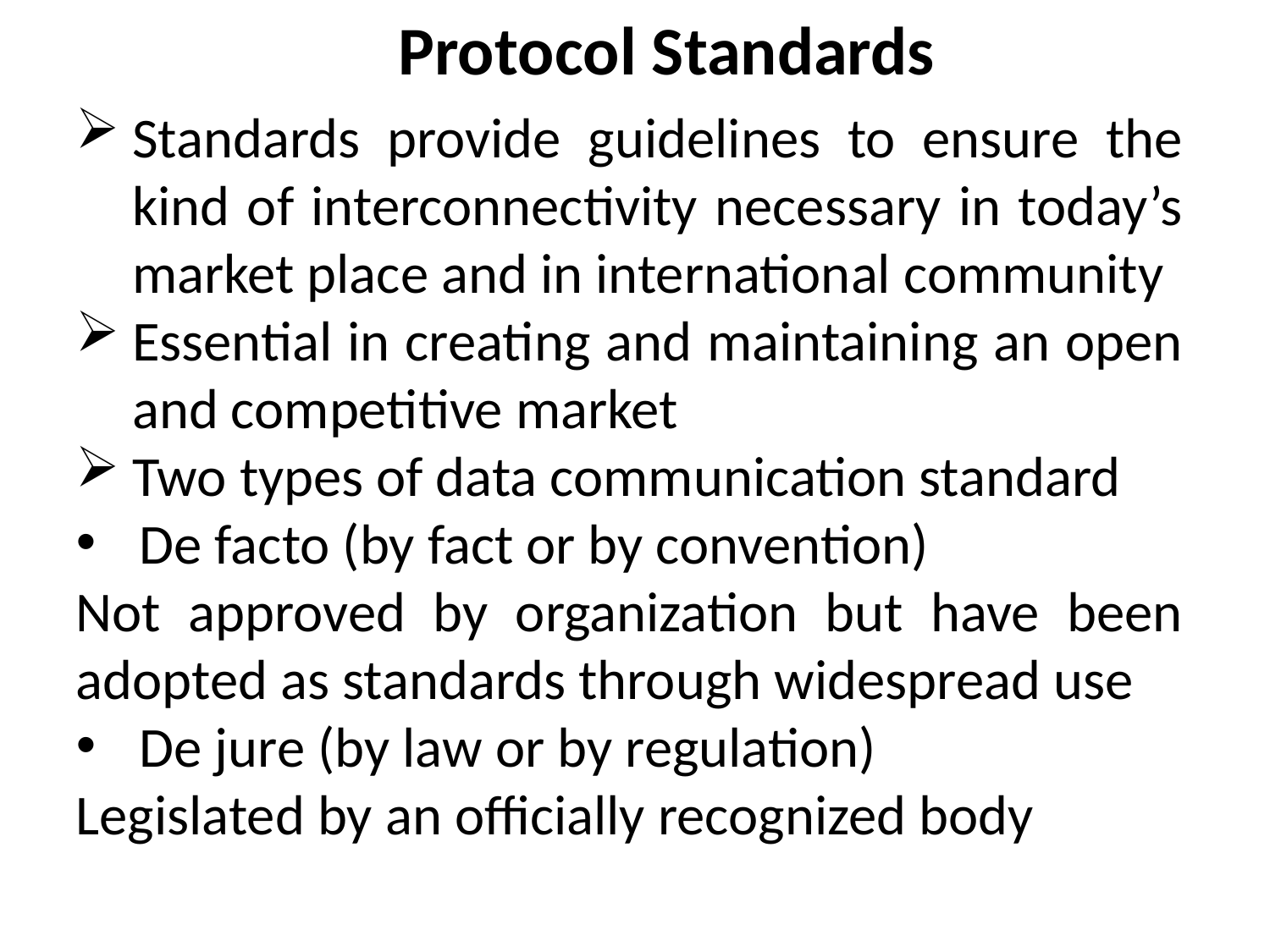

# Protocol Standards
Standards provide guidelines to ensure the kind of interconnectivity necessary in today’s market place and in international community
Essential in creating and maintaining an open and competitive market
Two types of data communication standard
De facto (by fact or by convention)
Not approved by organization but have been adopted as standards through widespread use
De jure (by law or by regulation)
Legislated by an officially recognized body